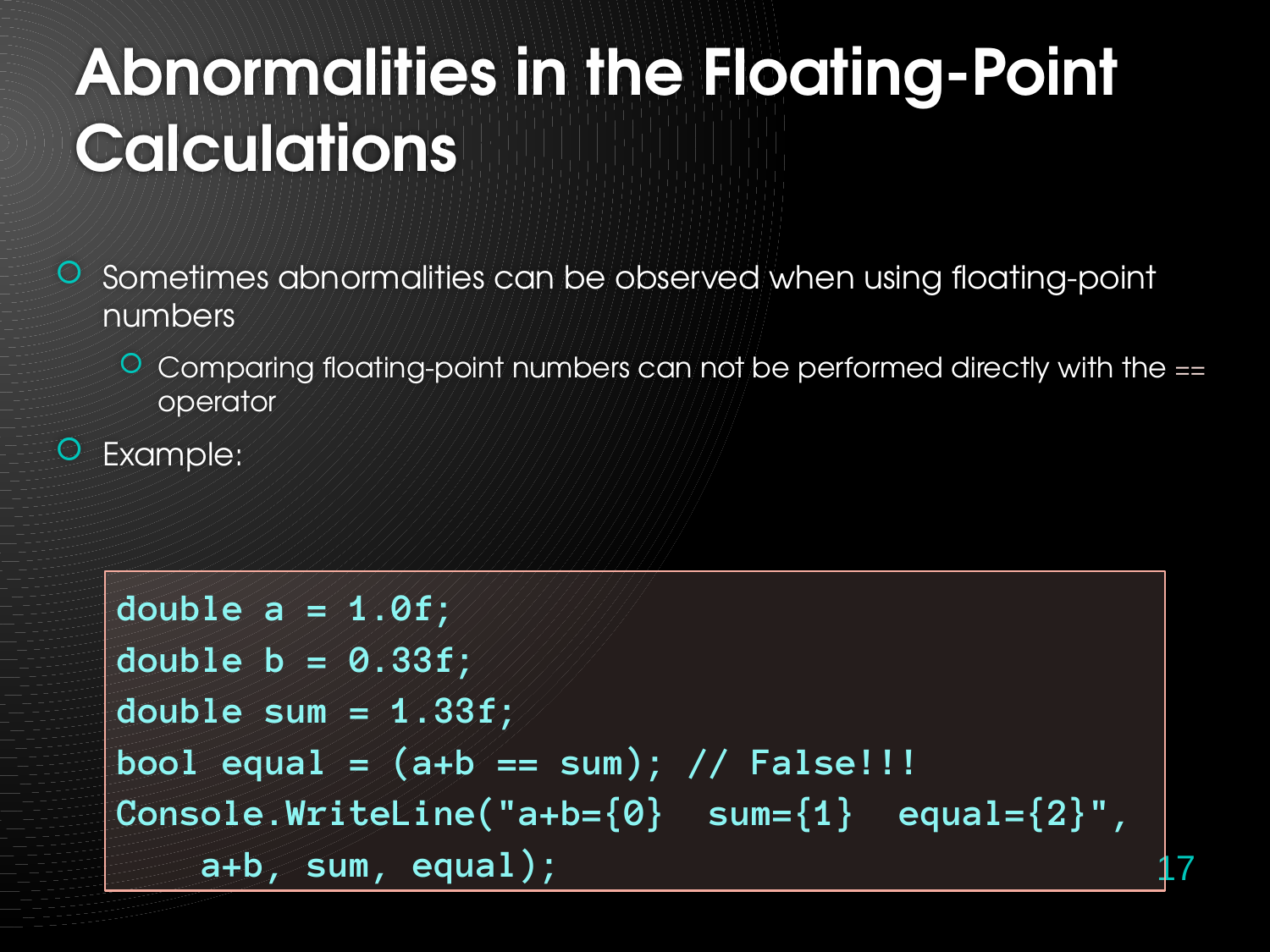

Sometimes abnormalities can be observed when using floating-point numbers
Comparing floating-point numbers can not be performed directly with the == operator
Example:
# Abnormalities in the Floating-Point Calculations
double a = 1.0f;
double b = 0.33f;
double sum = 1.33f;
bool equal = (a+b == sum); // False!!!
Console.WriteLine("a+b={0}  sum={1}  equal={2}",
    a+b, sum, equal);
17